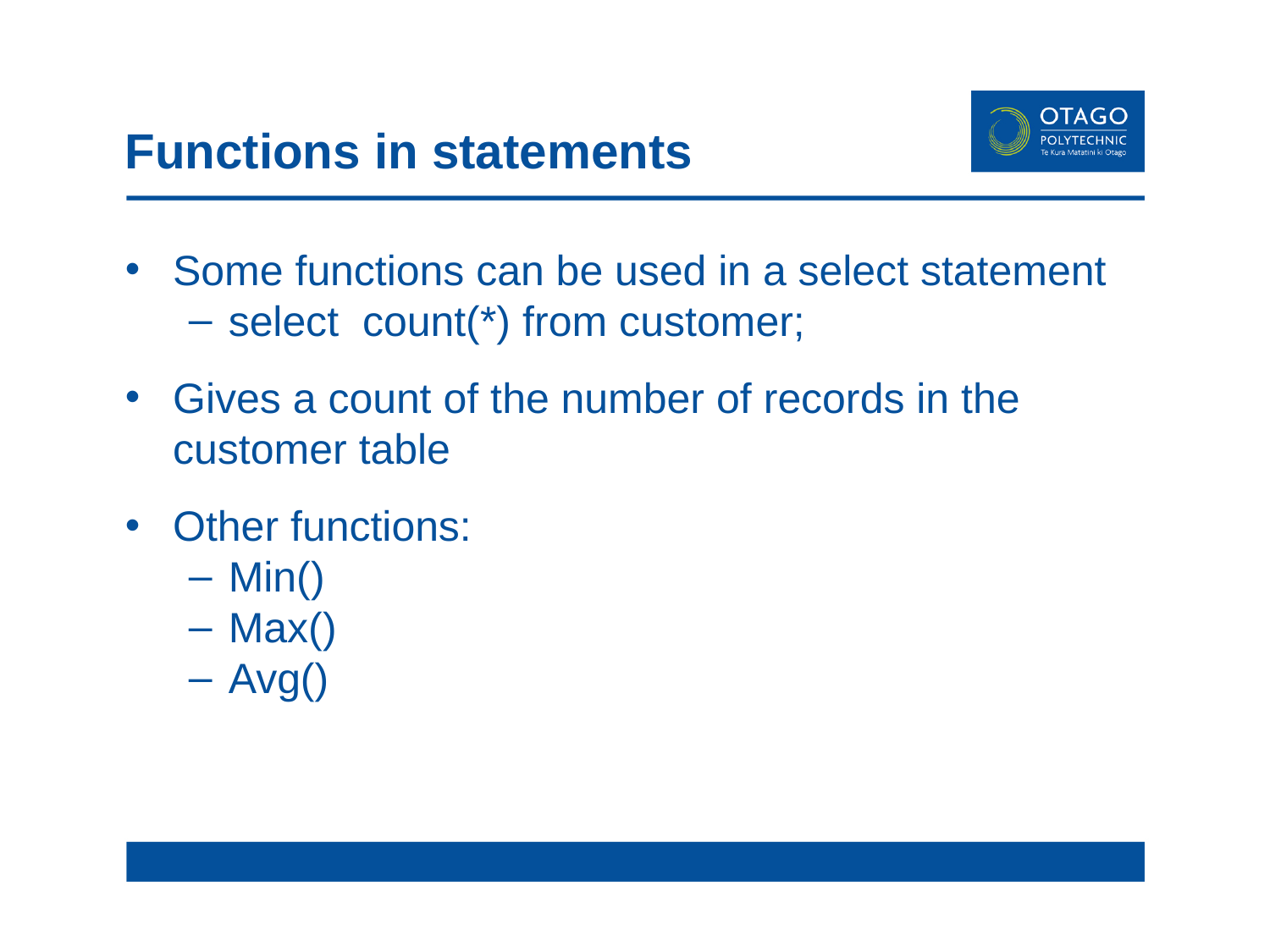

# Functions in statements
Some functions can be used in a select statement
select  count(*) from customer;
Gives a count of the number of records in the customer table
Other functions:
Min()
Max()
Avg()